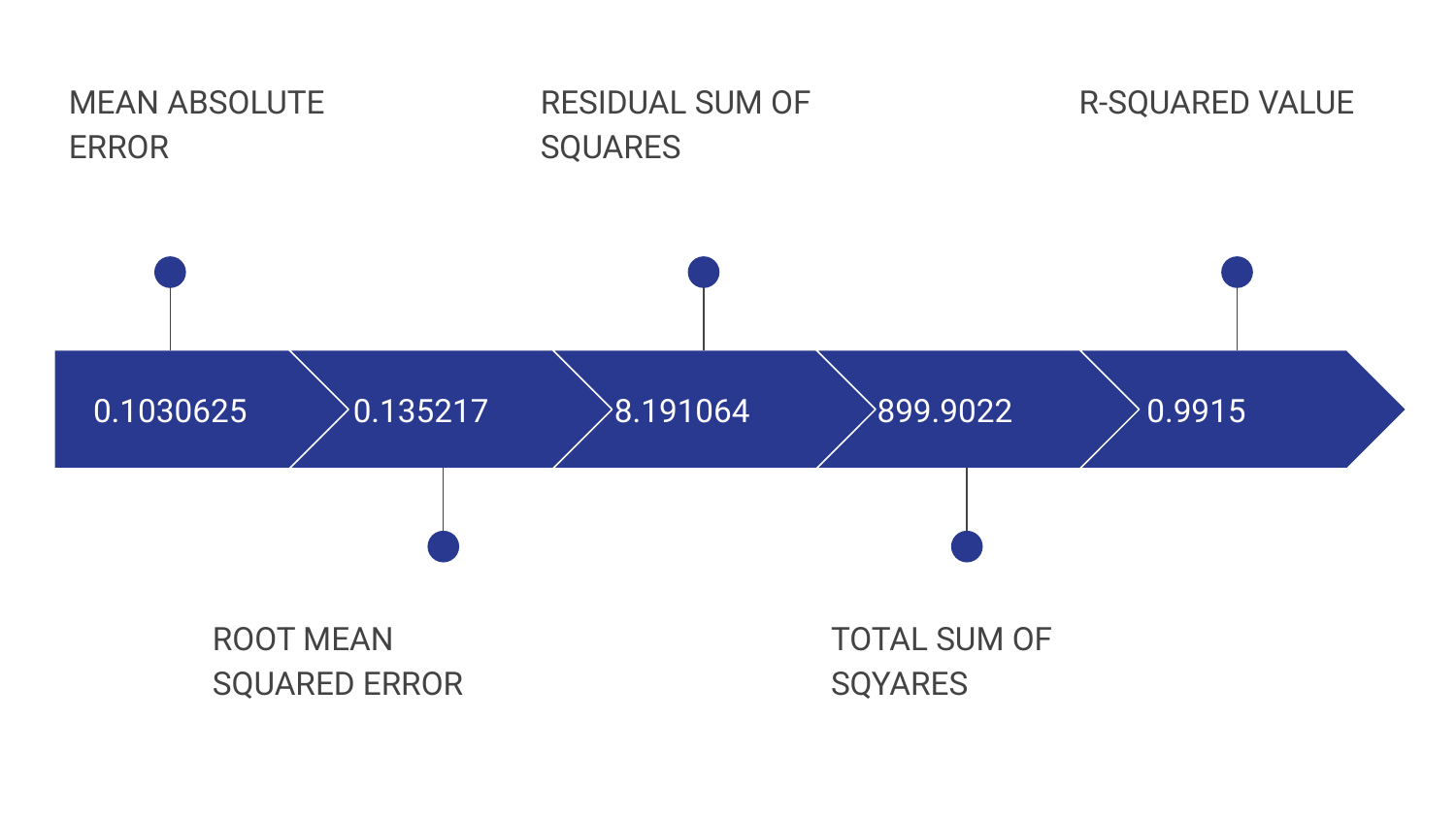

MEAN ABSOLUTE ERROR
RESIDUAL SUM OF SQUARES
R-SQUARED VALUE

0.1030625
0.135217
8.191064
899.9022
0.9915

ROOT MEAN SQUARED ERROR
TOTAL SUM OF SQYARES